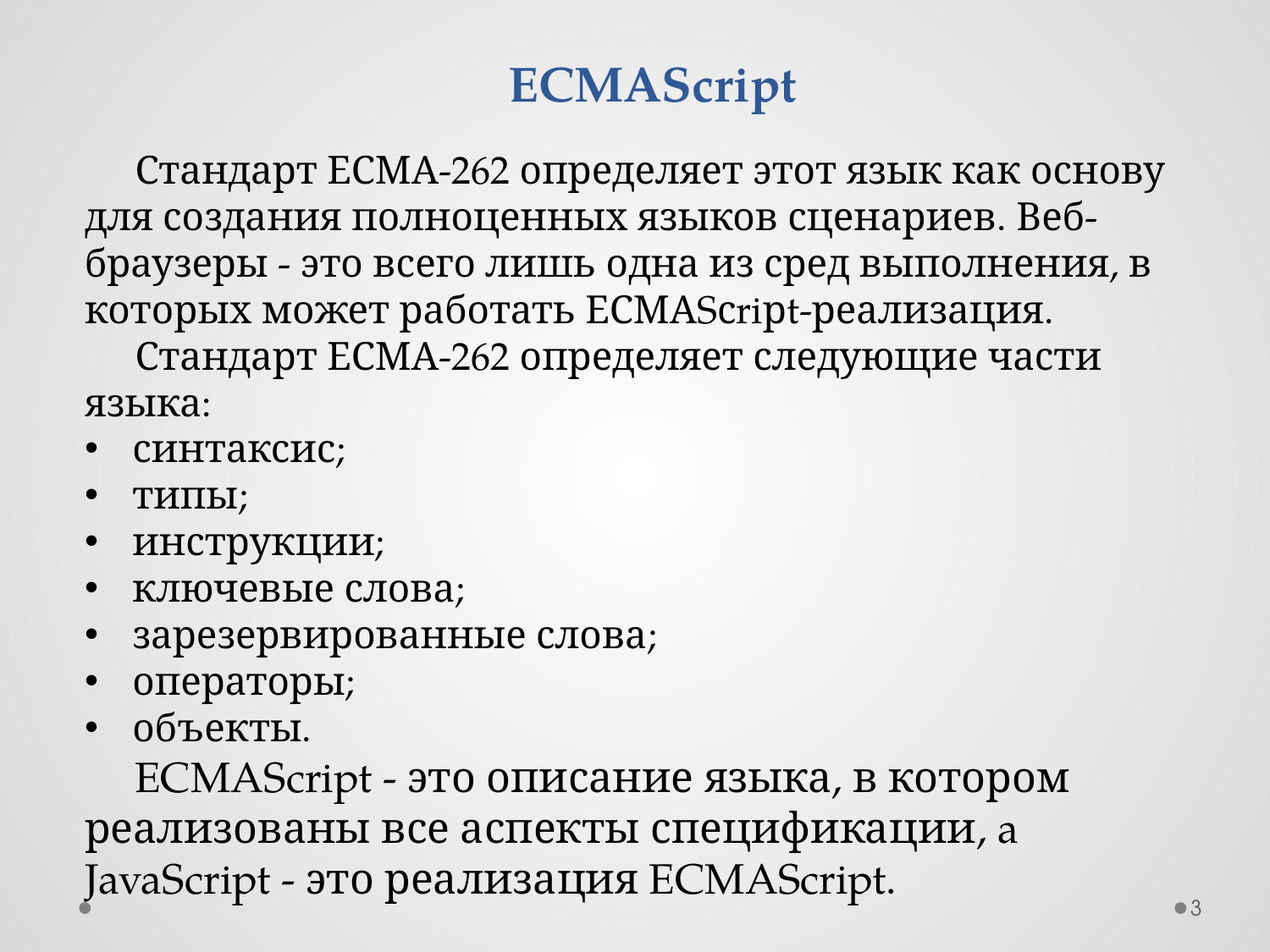

ECMAScript
Стандарт ЕСМА-262 определяет этот язык как основу для создания полноценных языков сценариев. Веб-браузеры - это всего лишь одна из сред выполнения, в которых может работать ЕСМАSсriрt-реализация.
Стандарт ЕСМА-262 определяет следующие части языка:
синтаксис;
типы;
инструкции;
ключевые слова;
зарезервированные слова;
операторы;
объекты.
ECMAScript - это описание языка, в котором реализованы все аспекты спецификации, a JavaScript - это реализация ECMAScript.
3